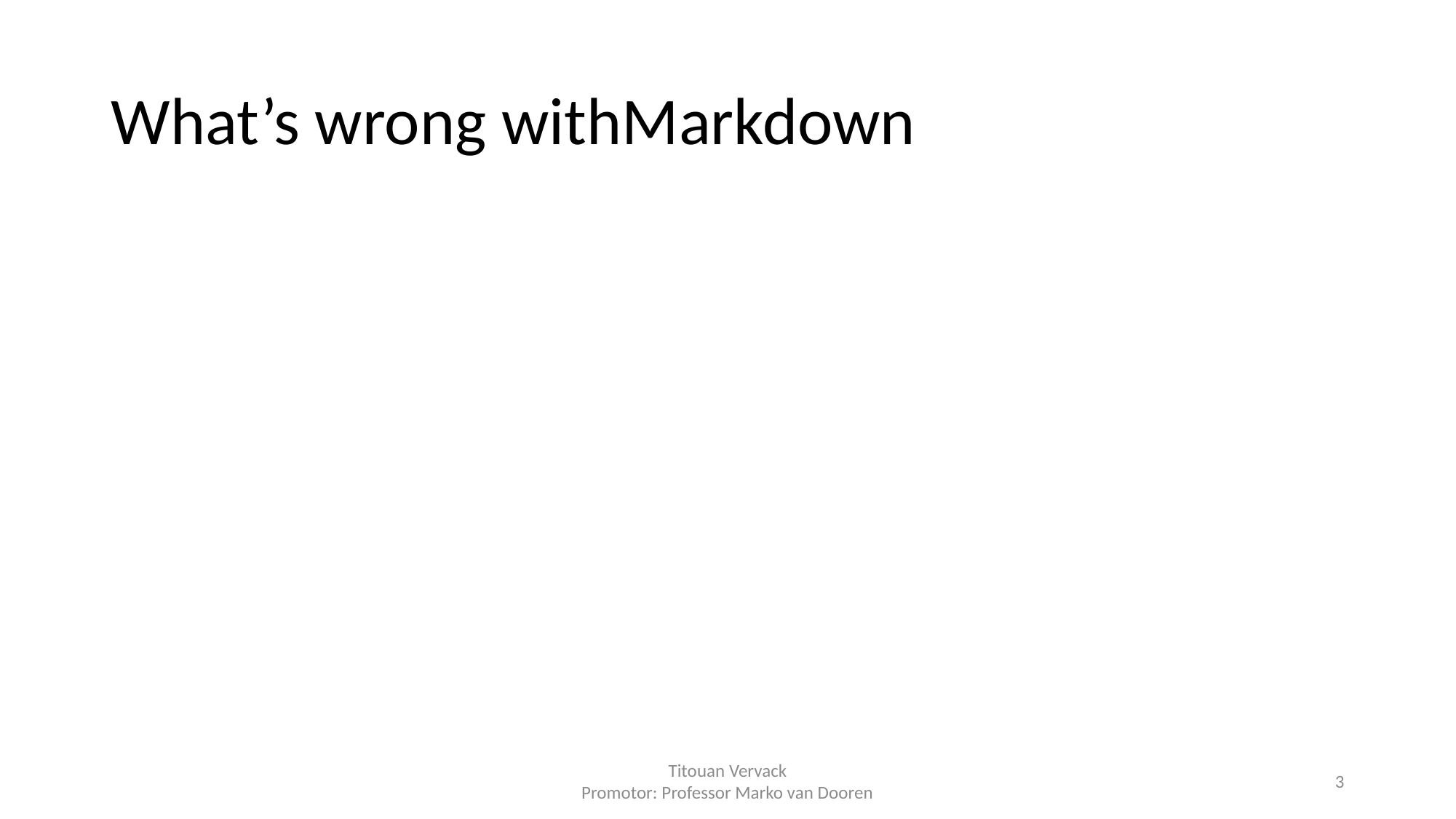

# What’s wrong withMarkdown

Titouan Vervack
Promotor: Professor Marko van Dooren
3